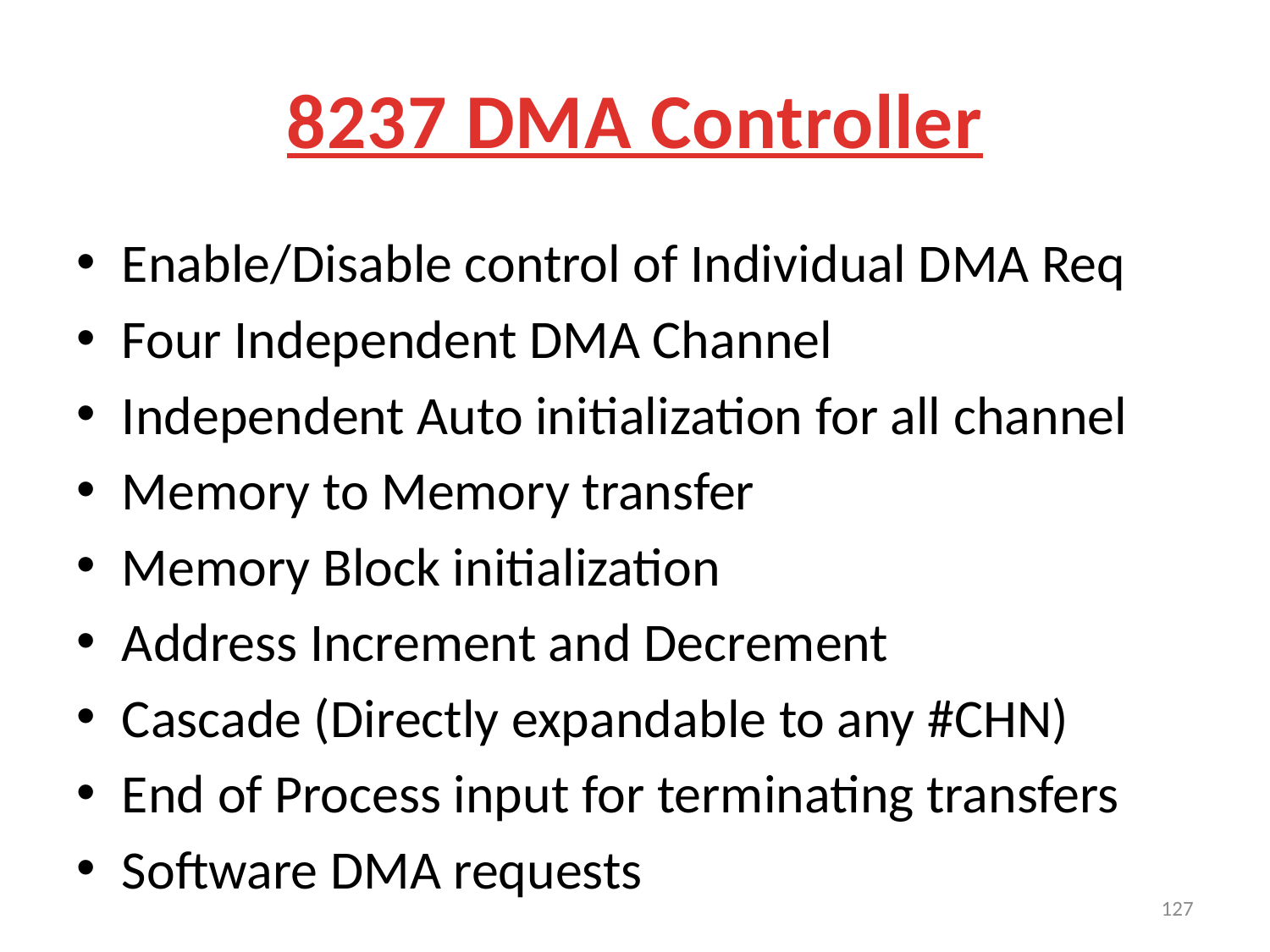

# 8237 DMA Controller
Enable/Disable control of Individual DMA Req
Four Independent DMA Channel
Independent Auto initialization for all channel
Memory to Memory transfer
Memory Block initialization
Address Increment and Decrement
Cascade (Directly expandable to any #CHN)
End of Process input for terminating transfers
Software DMA requests

127